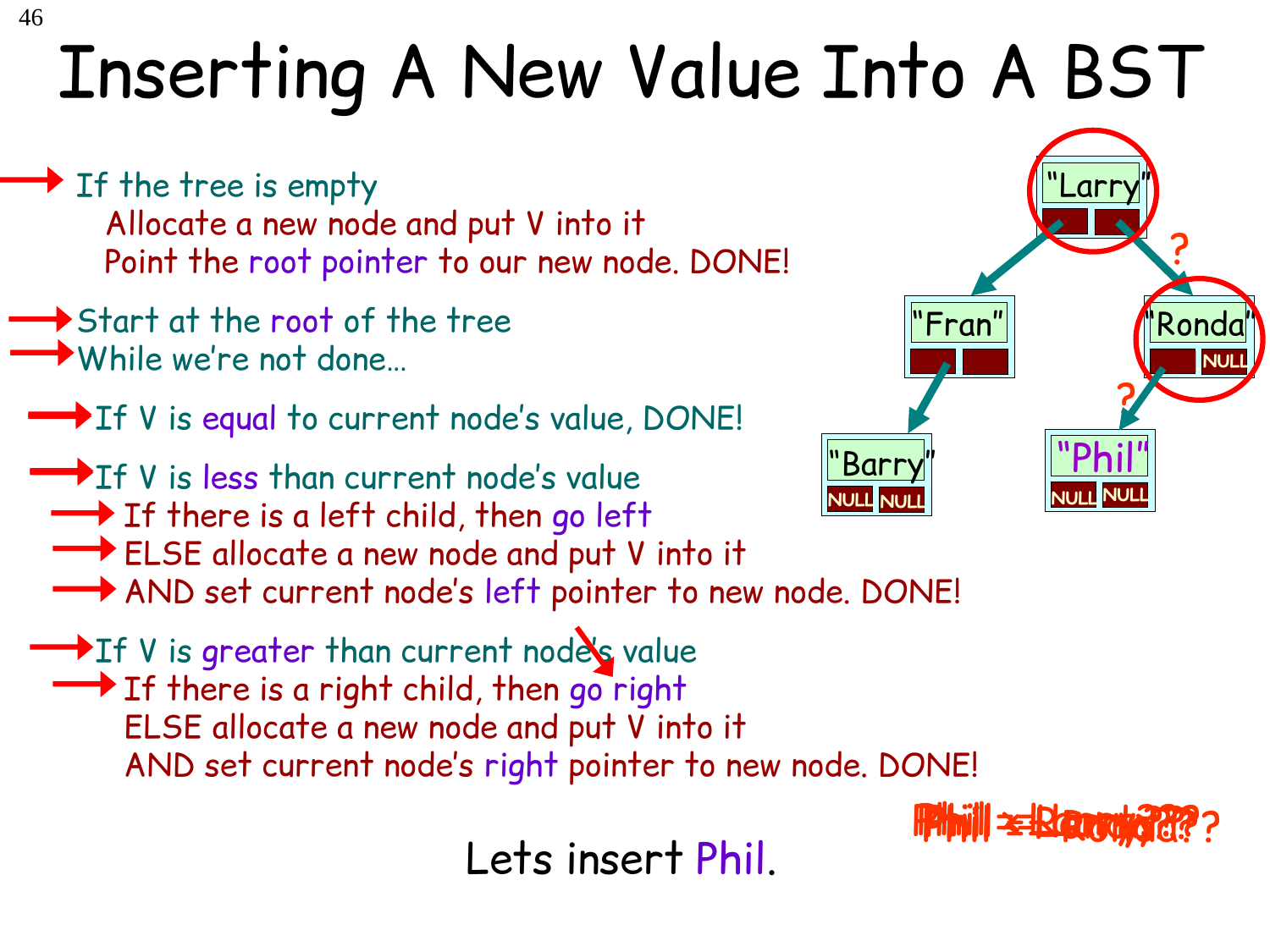

# Inserting A New Value Into A BST
46

If the tree is empty
   Allocate a new node and put V into it
   Point the root pointer to our new node. DONE!

Start at the root of the tree
While we’re not done…

  If V is equal to current node’s value, DONE!

  If V is less than current node’s value
     If there is a left child, then go left
     ELSE allocate a new node and put V into it
     AND set current node’s left pointer to new node. DONE!

  If V is greater than current node’s value
     If there is a right child, then go right
     ELSE allocate a new node and put V into it
     AND set current node’s right pointer to new node. DONE!
   “Larry”

?

    “Ronda”
  “Fran”

NULL
NULL

?

“Phil”

    “Barry”

NULL
NULL
NULL
NULL

Phil > Larry??
Phil == Larry??
Phil < Larry??
Phil < Ronda??
Phil == Ronda??
Lets insert Phil.